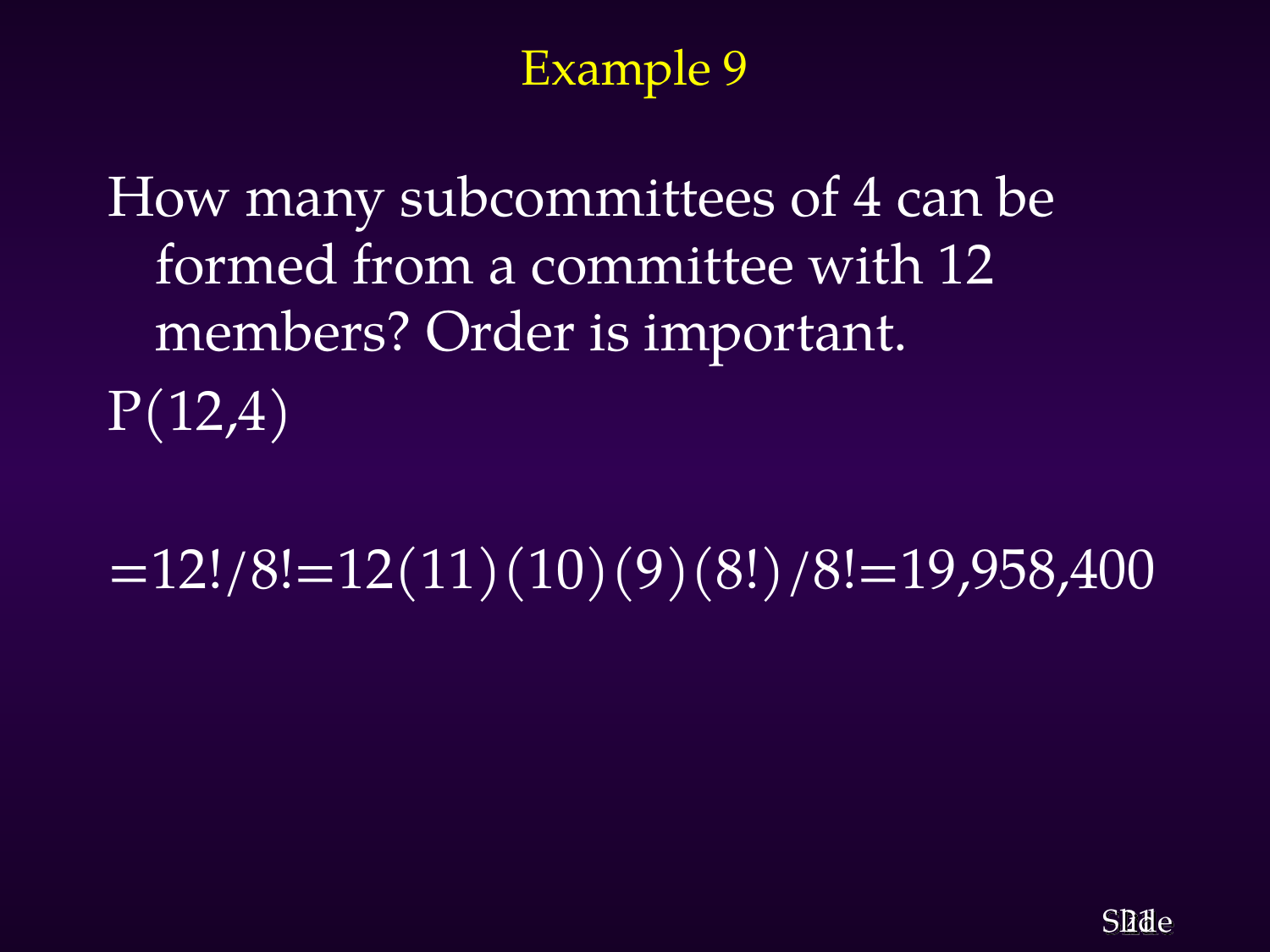

# Example 9
How many subcommittees of 4 can be formed from a committee with 12 members? Order is important.
P(12,4)

=12!/8!=12(11)(10)(9)(8!)/8!=19,958,400